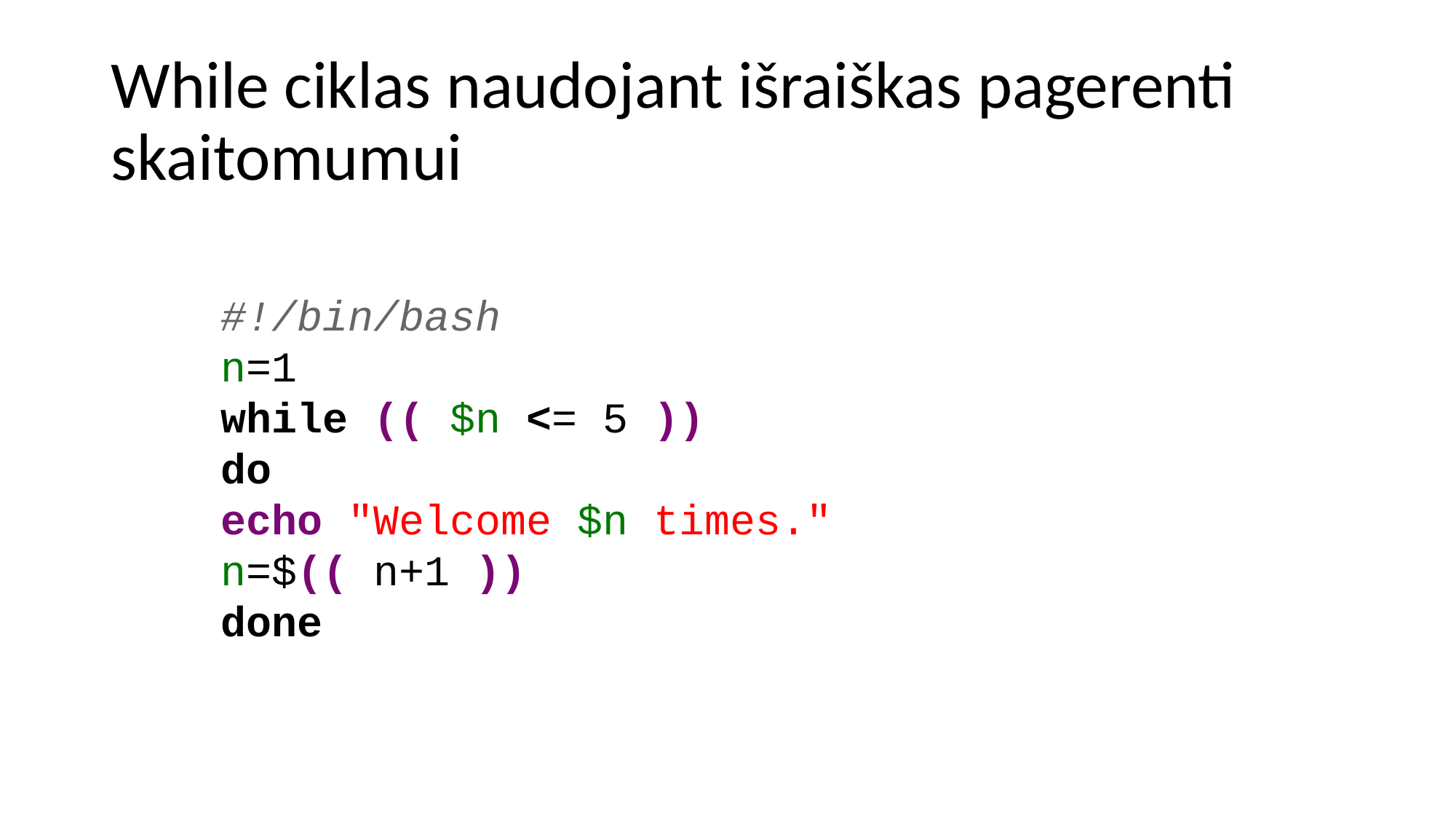

# While ciklas naudojant išraiškas pagerenti skaitomumui

#!/bin/bash
n=1
while (( $n <= 5 ))
do
echo "Welcome $n times."
n=$(( n+1 ))
done